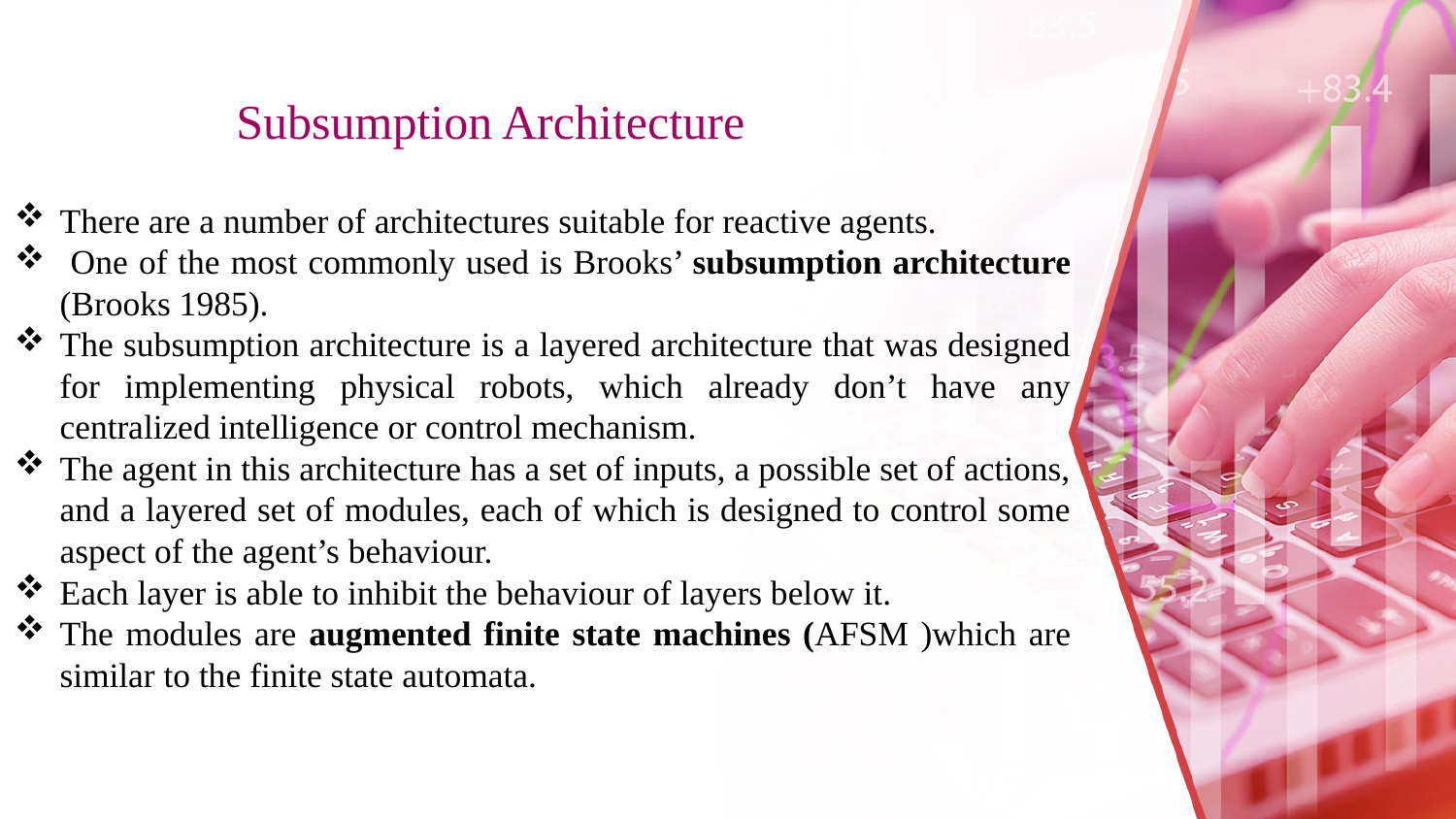

# Subsumption Architecture
There are a number of architectures suitable for reactive agents.
 One of the most commonly used is Brooks’ subsumption architecture (Brooks 1985).
The subsumption architecture is a layered architecture that was designed for implementing physical robots, which already don’t have any centralized intelligence or control mechanism.
The agent in this architecture has a set of inputs, a possible set of actions, and a layered set of modules, each of which is designed to control some aspect of the agent’s behaviour.
Each layer is able to inhibit the behaviour of layers below it.
The modules are augmented finite state machines (AFSM )which are similar to the finite state automata.